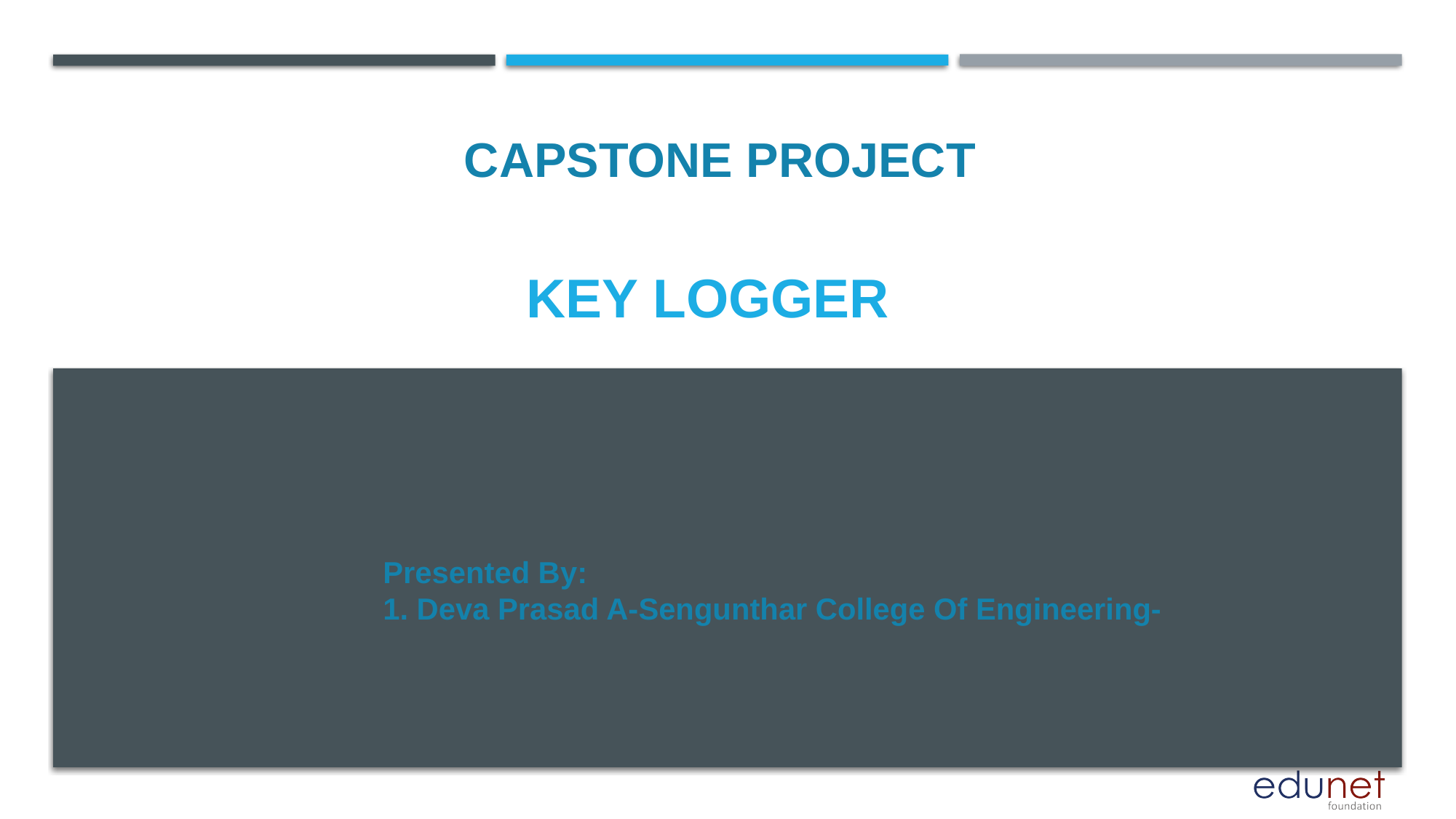

CAPSTONE PROJECT
# Key logger
Presented By:
1. Deva Prasad A-Sengunthar College Of Engineering-